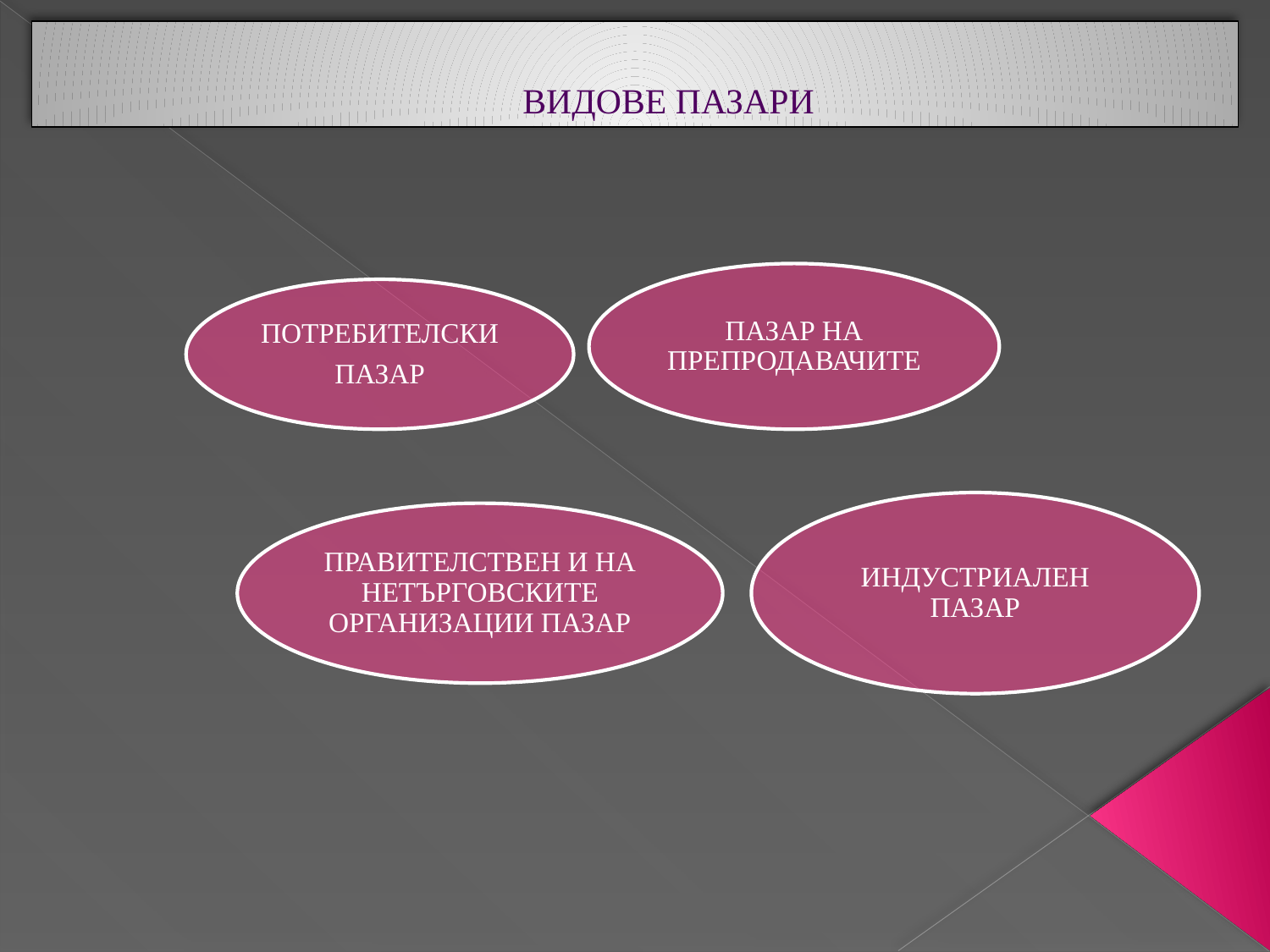

# ВИДОВЕ ПАЗАРИ
ПОТРЕБИТЕЛСКИ
ПАЗАР
ПРАВИТЕЛСТВЕН И НА НЕТЪРГОВСКИТЕ ОРГАНИЗАЦИИ ПАЗАР
ПАЗАР НА ПРЕПРОДАВАЧИТЕ
ИНДУСТРИАЛЕН ПАЗАР